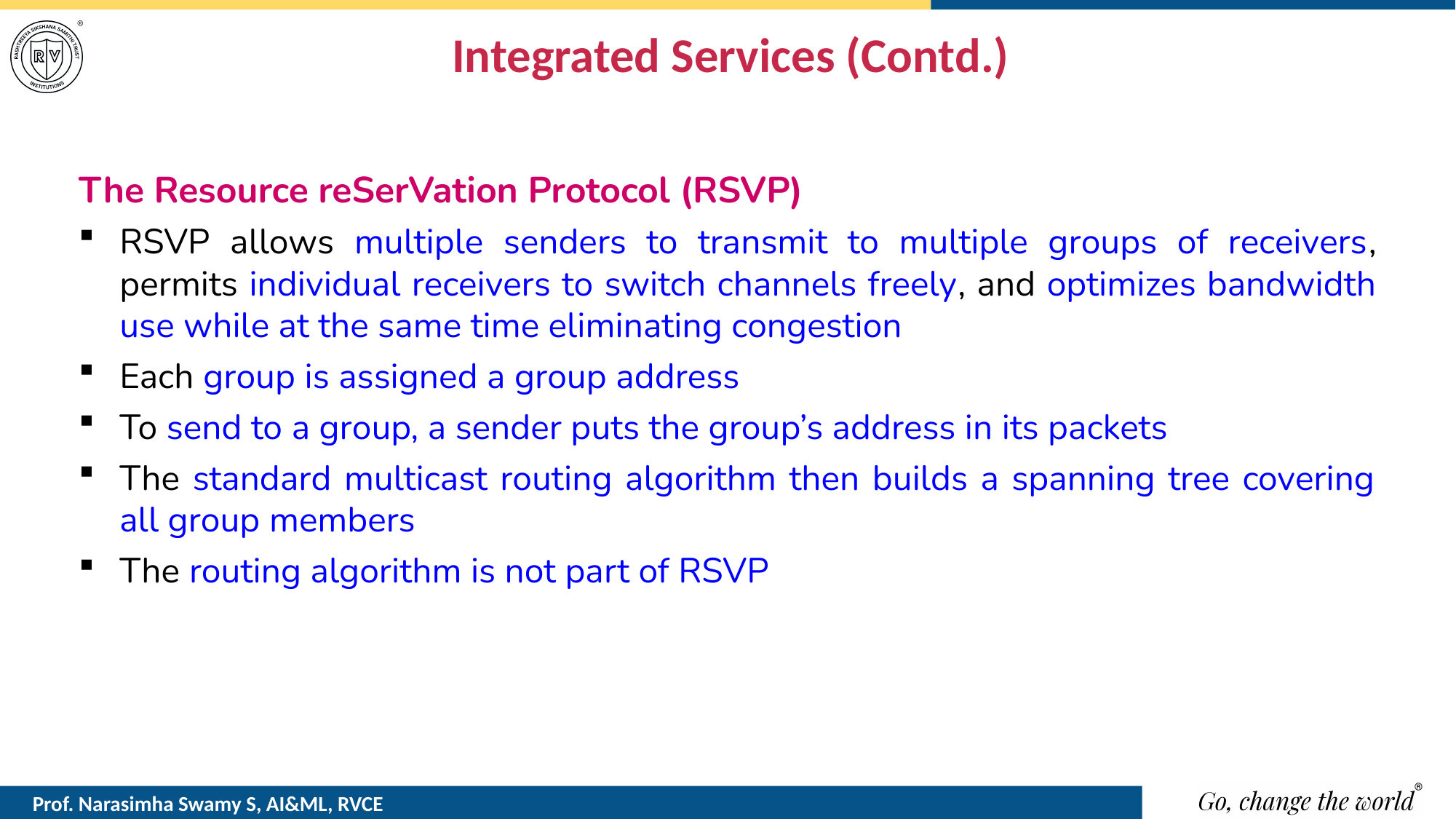

# Integrated Services (Contd.)
The Resource reSerVation Protocol (RSVP)
RSVP allows multiple senders to transmit to multiple groups of receivers, permits individual receivers to switch channels freely, and optimizes bandwidth use while at the same time eliminating congestion
Each group is assigned a group address
To send to a group, a sender puts the group’s address in its packets
The standard multicast routing algorithm then builds a spanning tree covering all group members
The routing algorithm is not part of RSVP